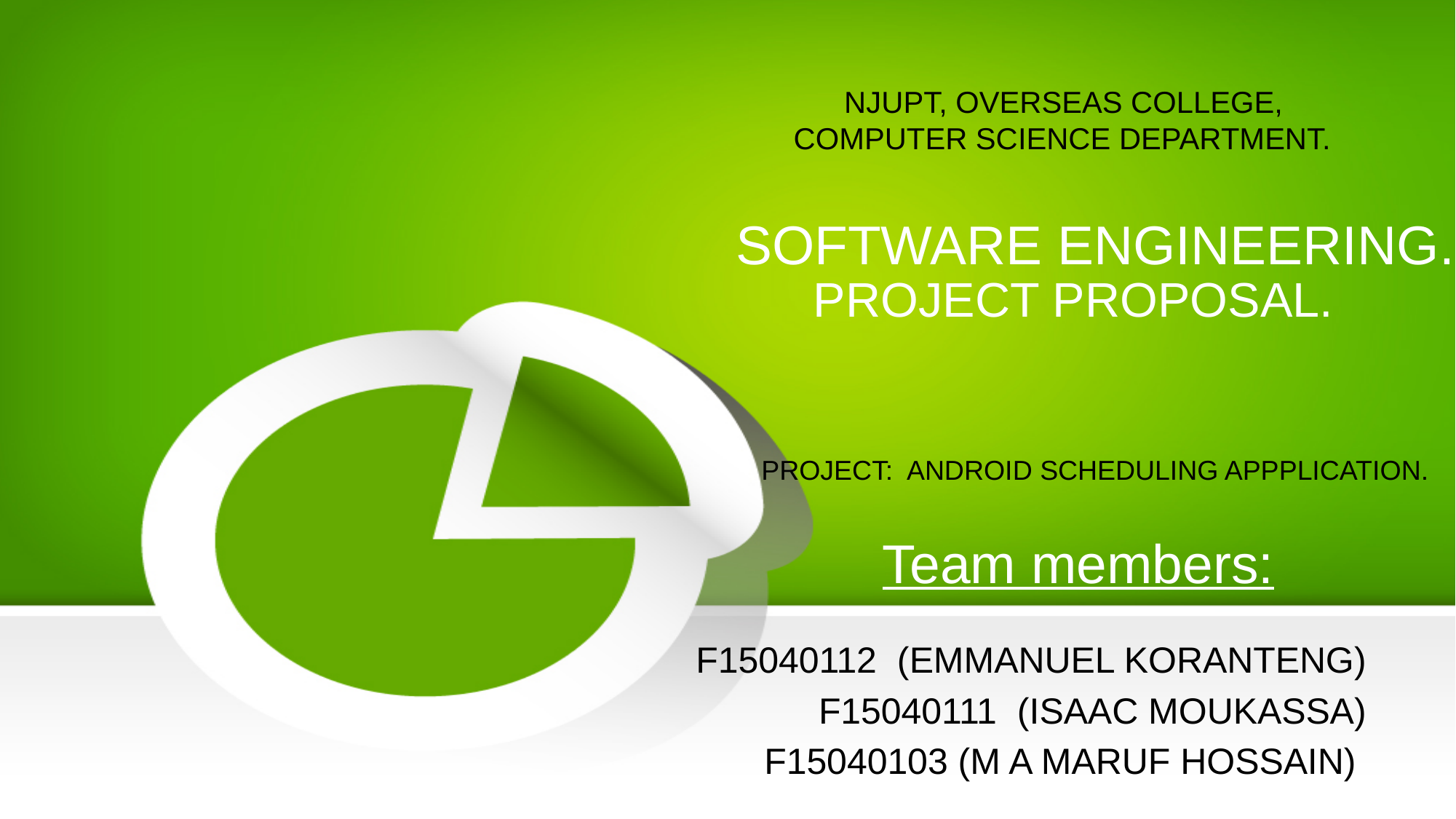

NJUPT, OVERSEAS COLLEGE,
       COMPUTER SCIENCE DEPARTMENT.
# SOFTWARE ENGINEERING.
PROJECT PROPOSAL.
PROJECT:  ANDROID SCHEDULING APPPLICATION.
Team members:
F15040112  (EMMANUEL KORANTENG)
F15040111  (ISAAC MOUKASSA)
F15040103 (M A MARUF HOSSAIN)